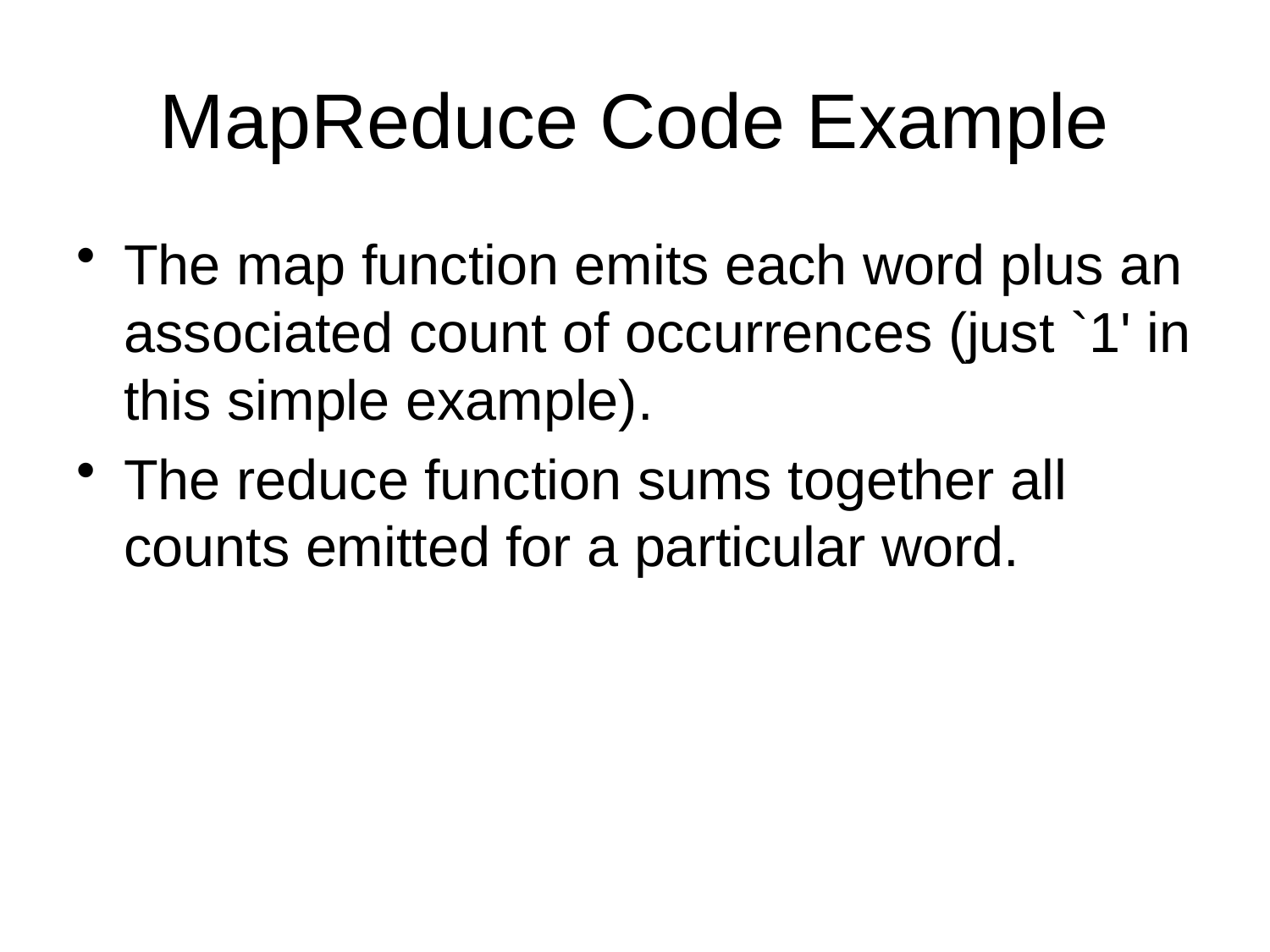

# MapReduce Code Example
The map function emits each word plus an associated count of occurrences (just `1' in this simple example).
The reduce function sums together all counts emitted for a particular word.